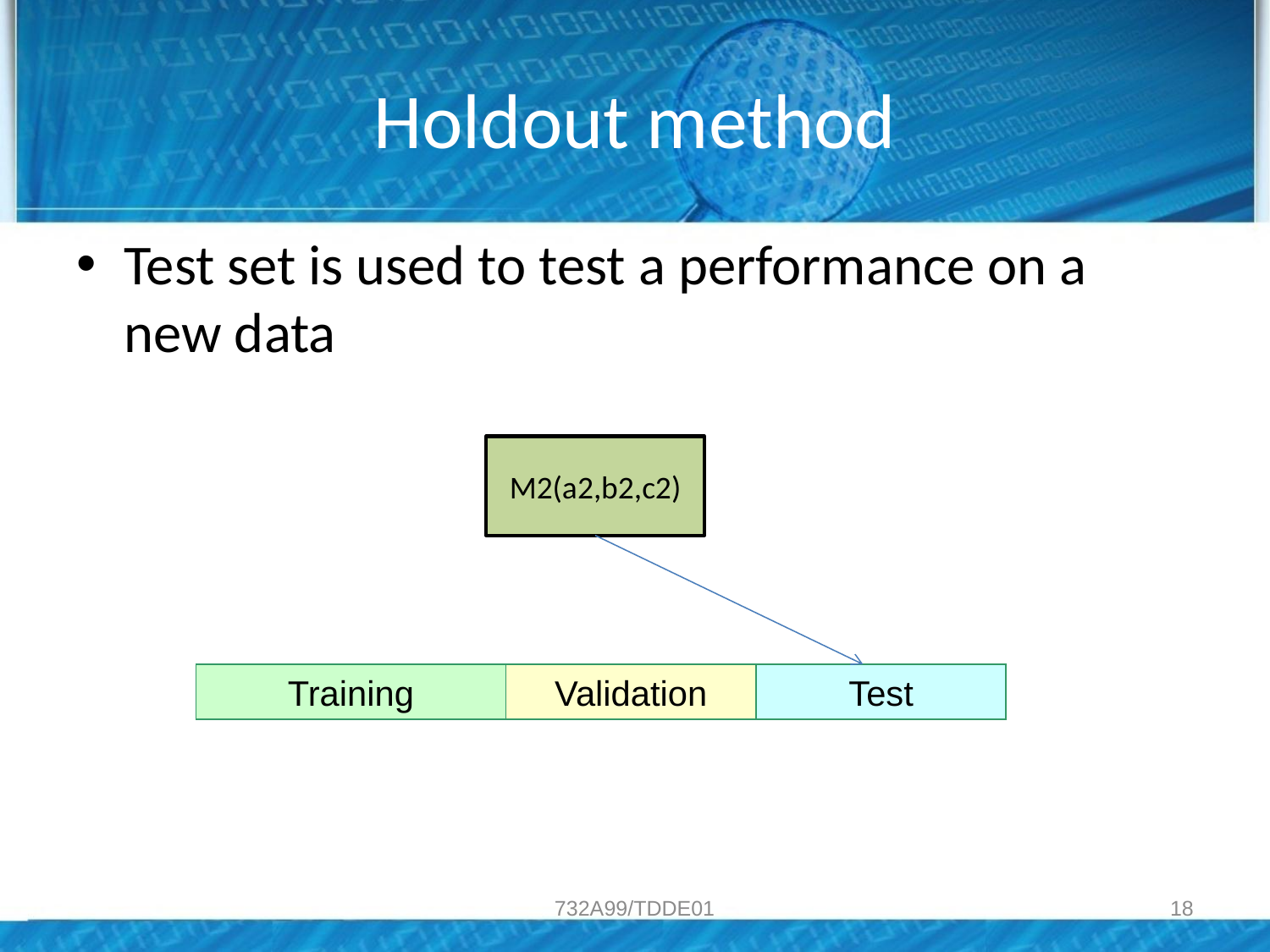

# Holdout method
Test set is used to test a performance on a new data
M2(a2,b2,c2)
Training
Validation
Test
732A99/TDDE01
18